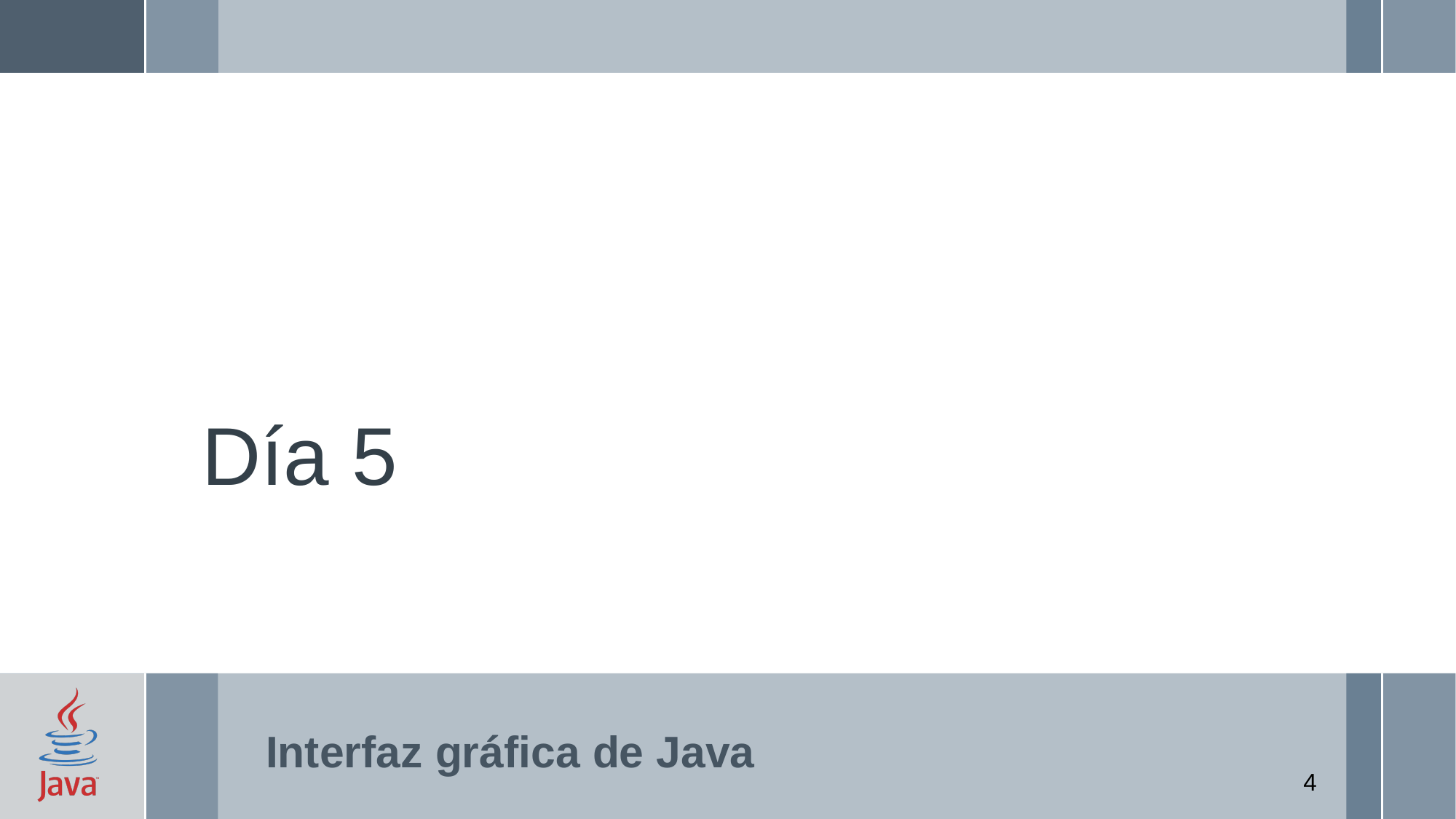

# Día 5

Interfaz gráfica de Java
4